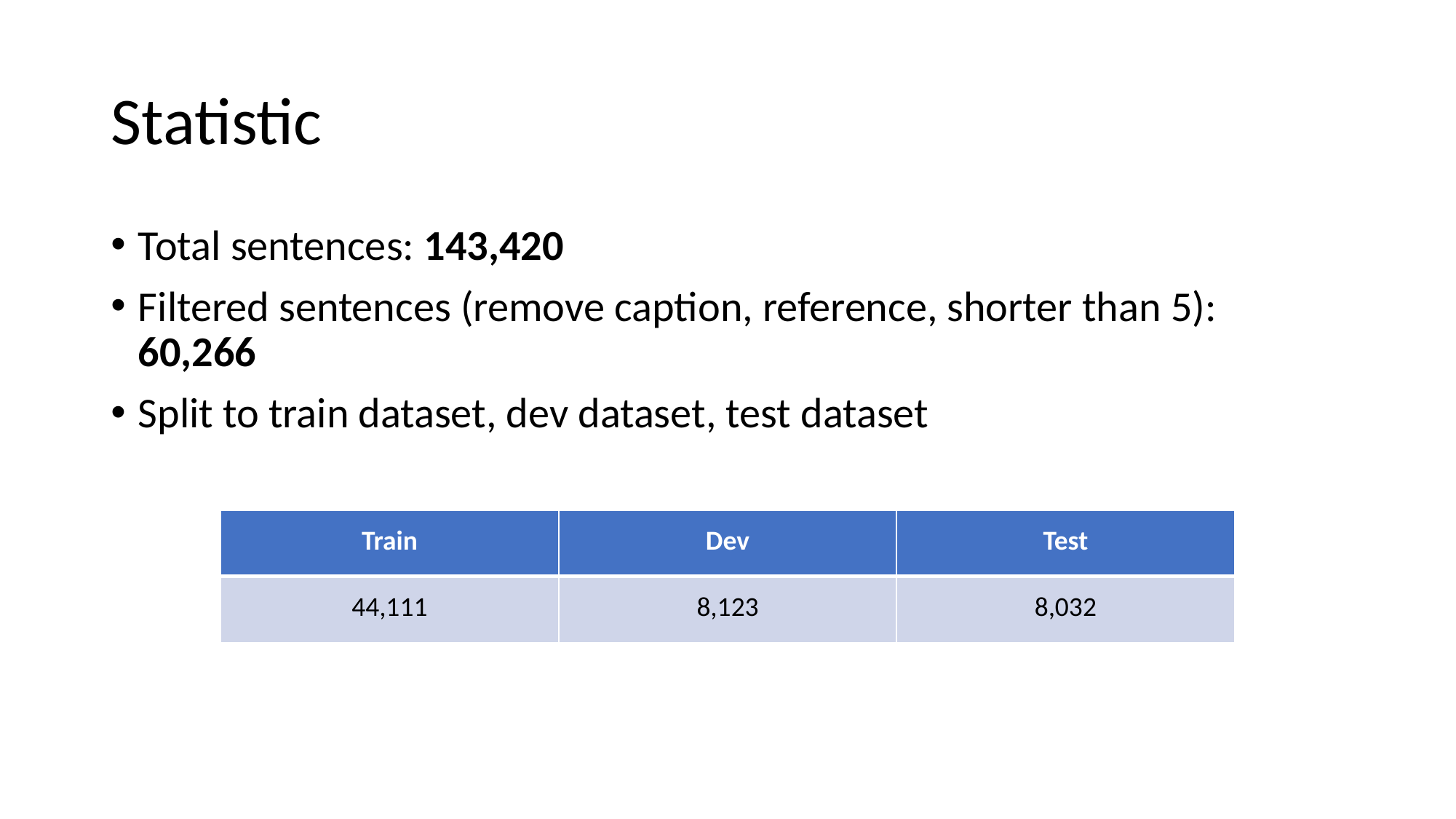

# Statistic
Total sentences: 143,420
Filtered sentences (remove caption, reference, shorter than 5): 60,266
Split to train dataset, dev dataset, test dataset

| Train | Dev | Test |
| --- | --- | --- |
| 44,111 | 8,123 | 8,032 |